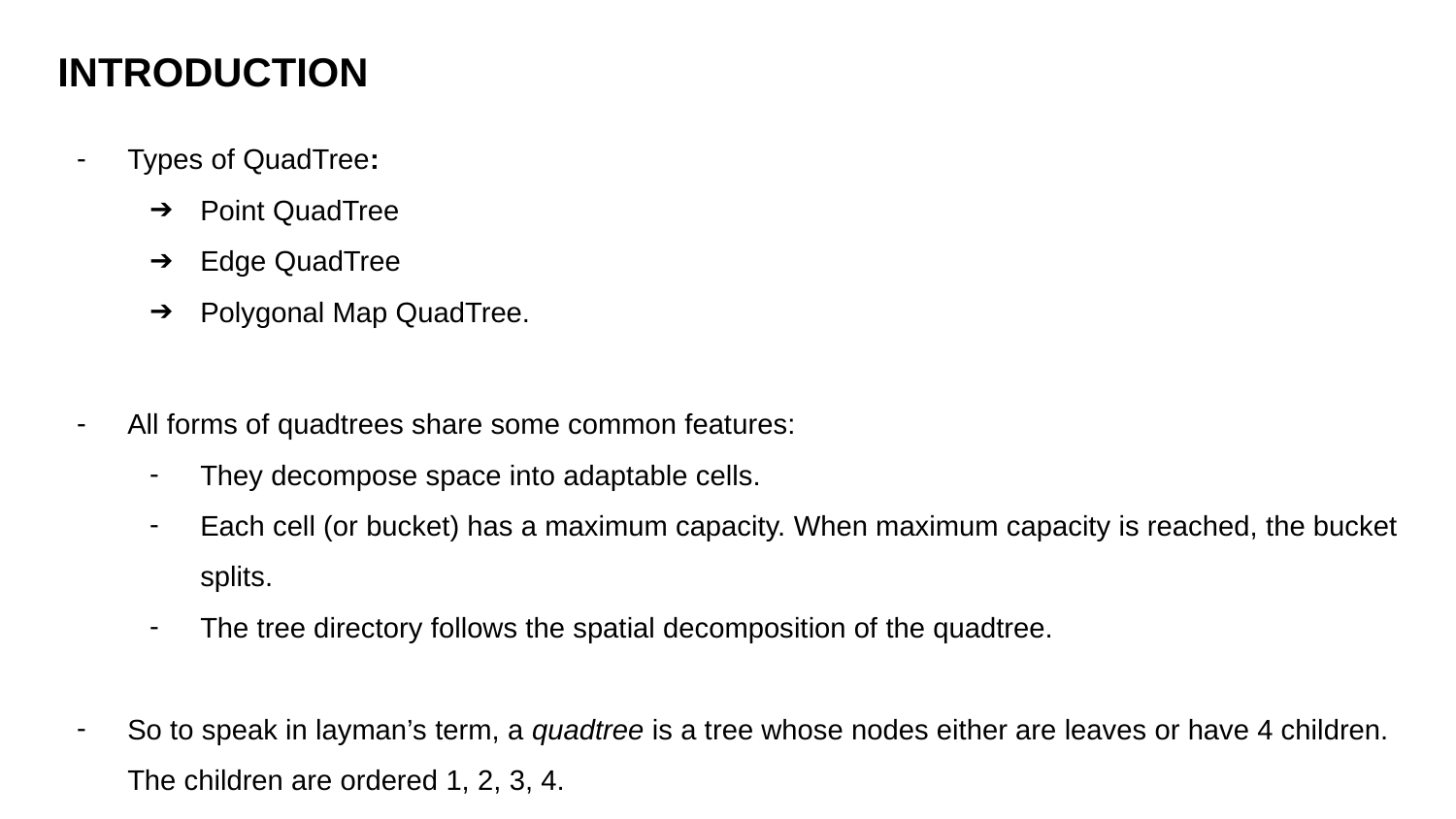

INTRODUCTION
Types of QuadTree:
Point QuadTree
Edge QuadTree
Polygonal Map QuadTree.

All forms of quadtrees share some common features:
They decompose space into adaptable cells.
Each cell (or bucket) has a maximum capacity. When maximum capacity is reached, the bucket splits.
The tree directory follows the spatial decomposition of the quadtree.

So to speak in layman’s term, a quadtree is a tree whose nodes either are leaves or have 4 children. The children are ordered 1, 2, 3, 4.